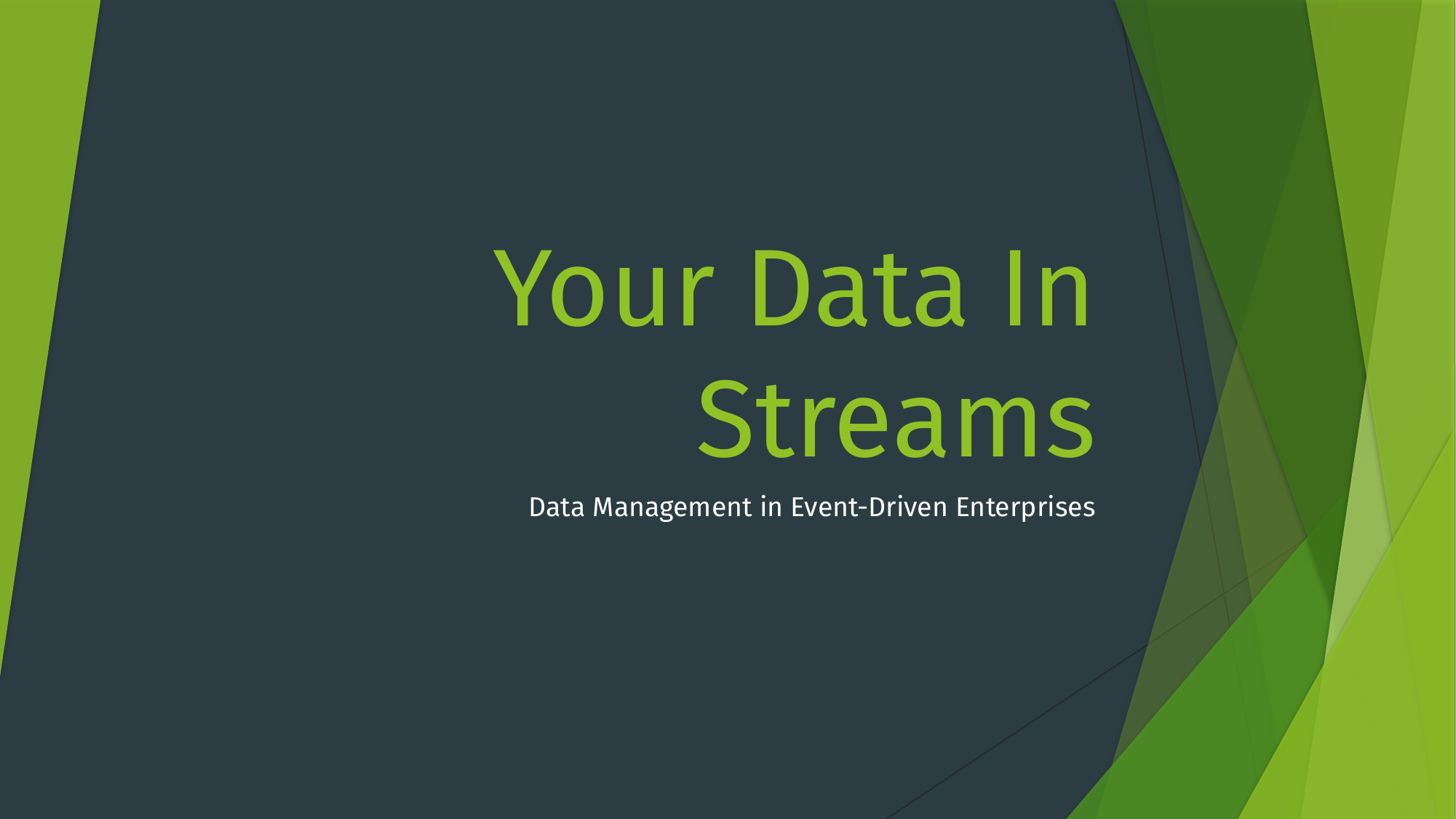

# Your Data In Streams
Data Management in Event-Driven Enterprises